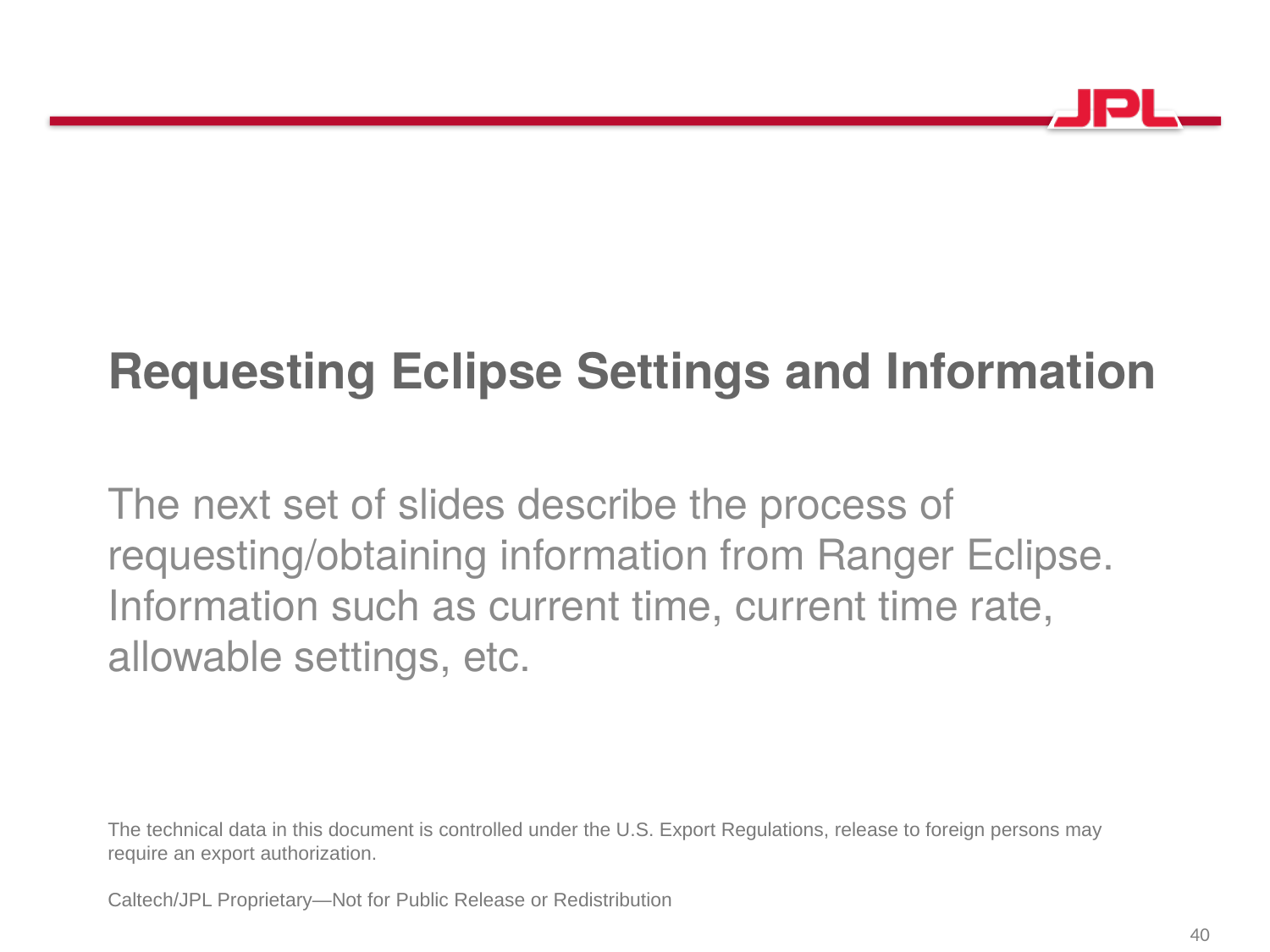

# Requesting Eclipse Settings and Information
The next set of slides describe the process of requesting/obtaining information from Ranger Eclipse. Information such as current time, current time rate, allowable settings, etc.
The technical data in this document is controlled under the U.S. Export Regulations, release to foreign persons may require an export authorization.

Caltech/JPL Proprietary—Not for Public Release or Redistribution